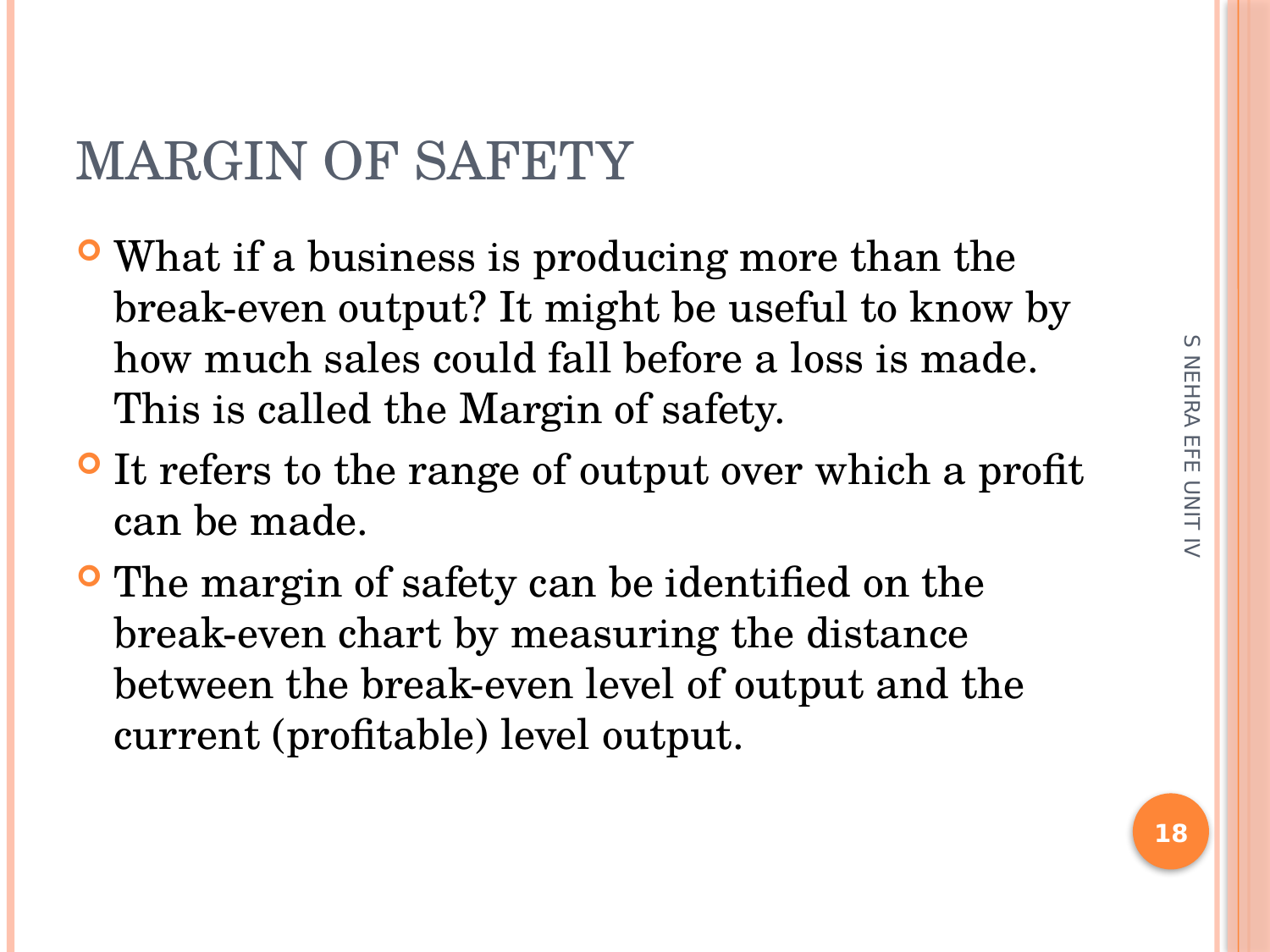

# Margin of safety
What if a business is producing more than the break-even output? It might be useful to know by how much sales could fall before a loss is made. This is called the Margin of safety.
It refers to the range of output over which a profit can be made.
The margin of safety can be identified on the break-even chart by measuring the distance between the break-even level of output and the current (profitable) level output.
S NEHRA EFE UNIT IV
18